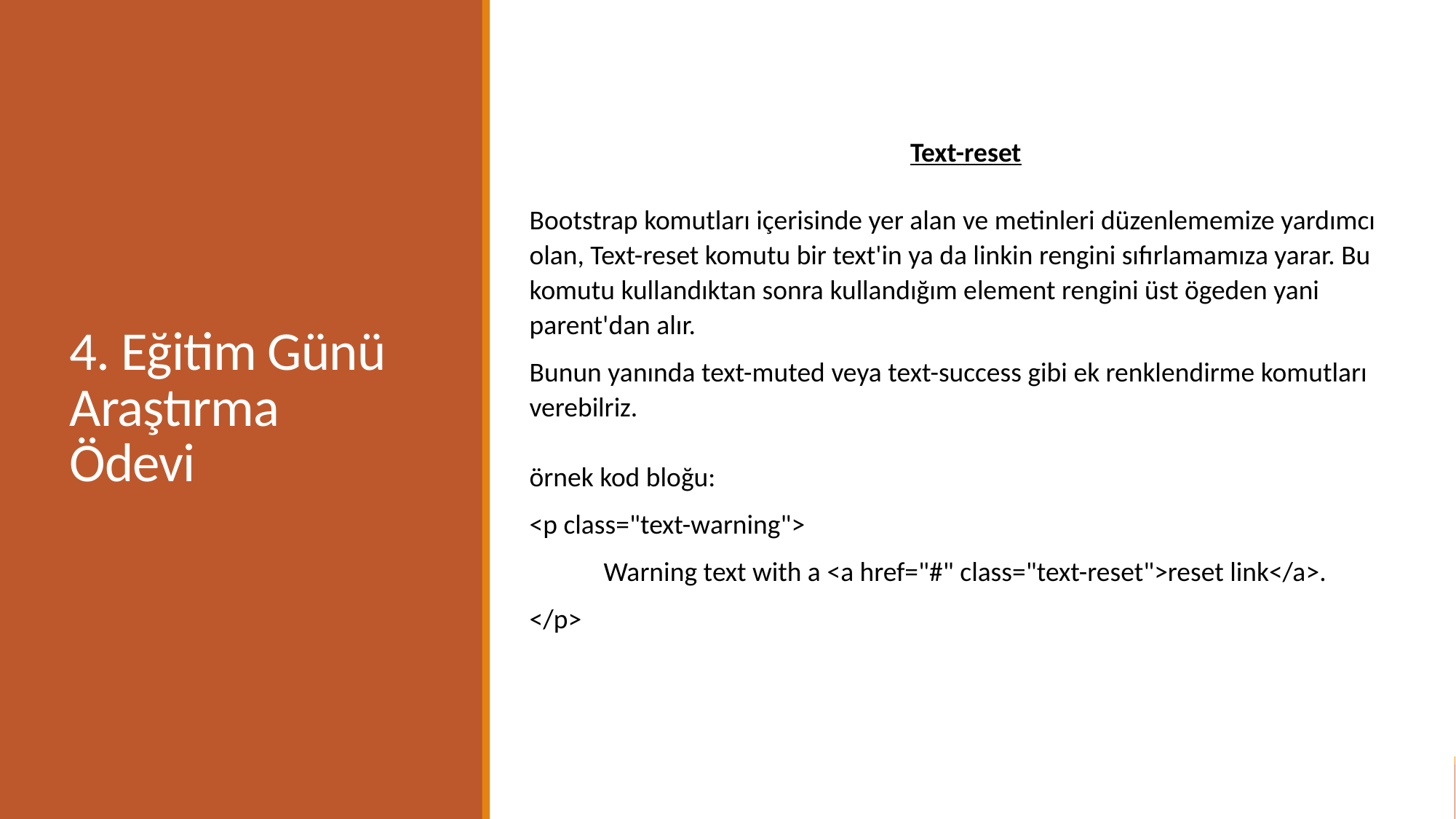

# 4. Eğitim Günü Araştırma Ödevi
Text-reset

Bootstrap komutları içerisinde yer alan ve metinleri düzenlememize yardımcı olan, Text-reset komutu bir text'in ya da linkin rengini sıfırlamamıza yarar. Bu komutu kullandıktan sonra kullandığım element rengini üst ögeden yani parent'dan alır.
Bunun yanında text-muted veya text-success gibi ek renklendirme komutları verebilriz.
örnek kod bloğu:
<p class="text-warning">
            Warning text with a <a href="#" class="text-reset">reset link</a>.
</p>